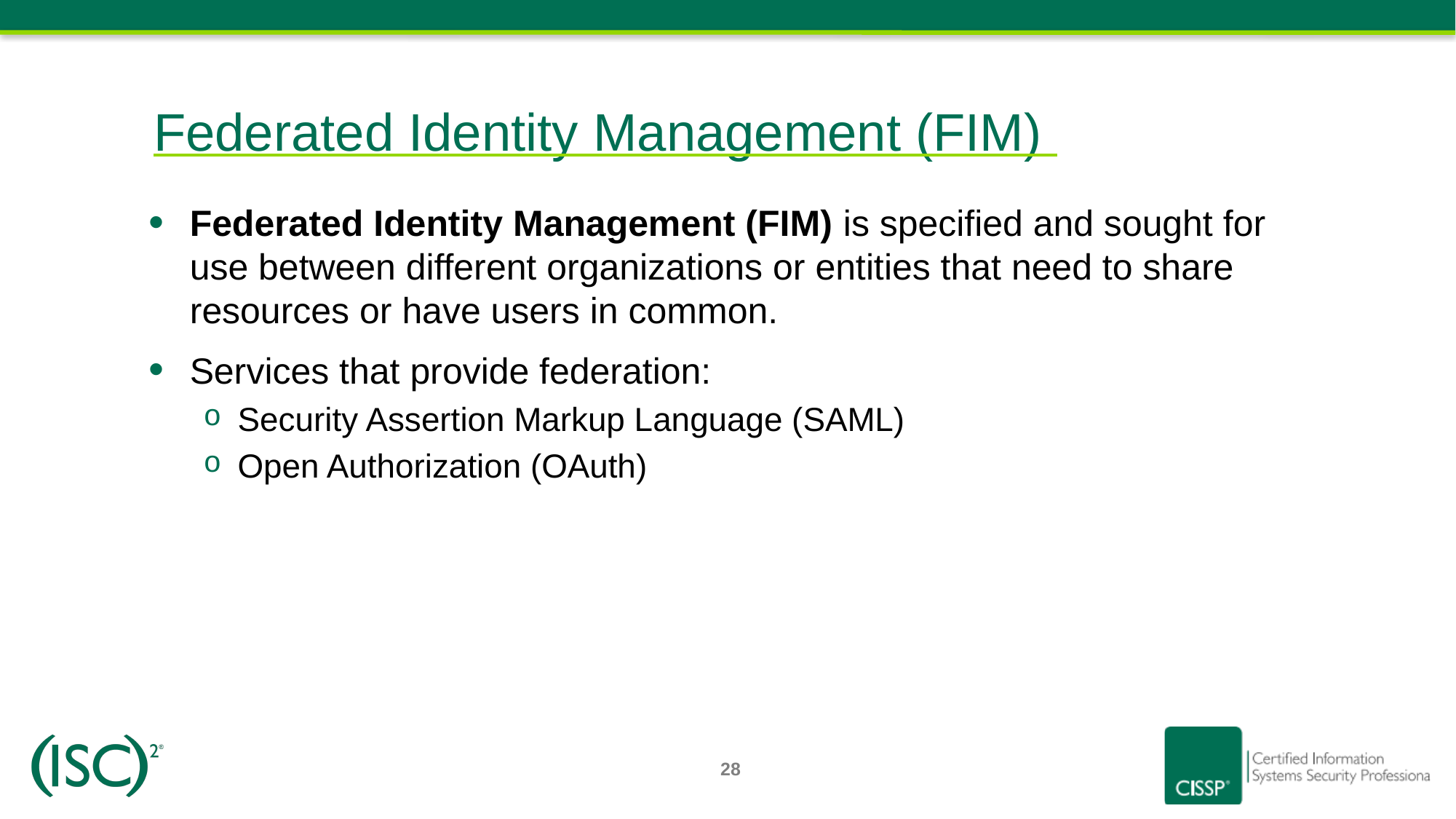

# Federated Identity Management (FIM)
Federated Identity Management (FIM) is specified and sought for use between different organizations or entities that need to share resources or have users in common.
Services that provide federation:
Security Assertion Markup Language (SAML)
Open Authorization (OAuth)